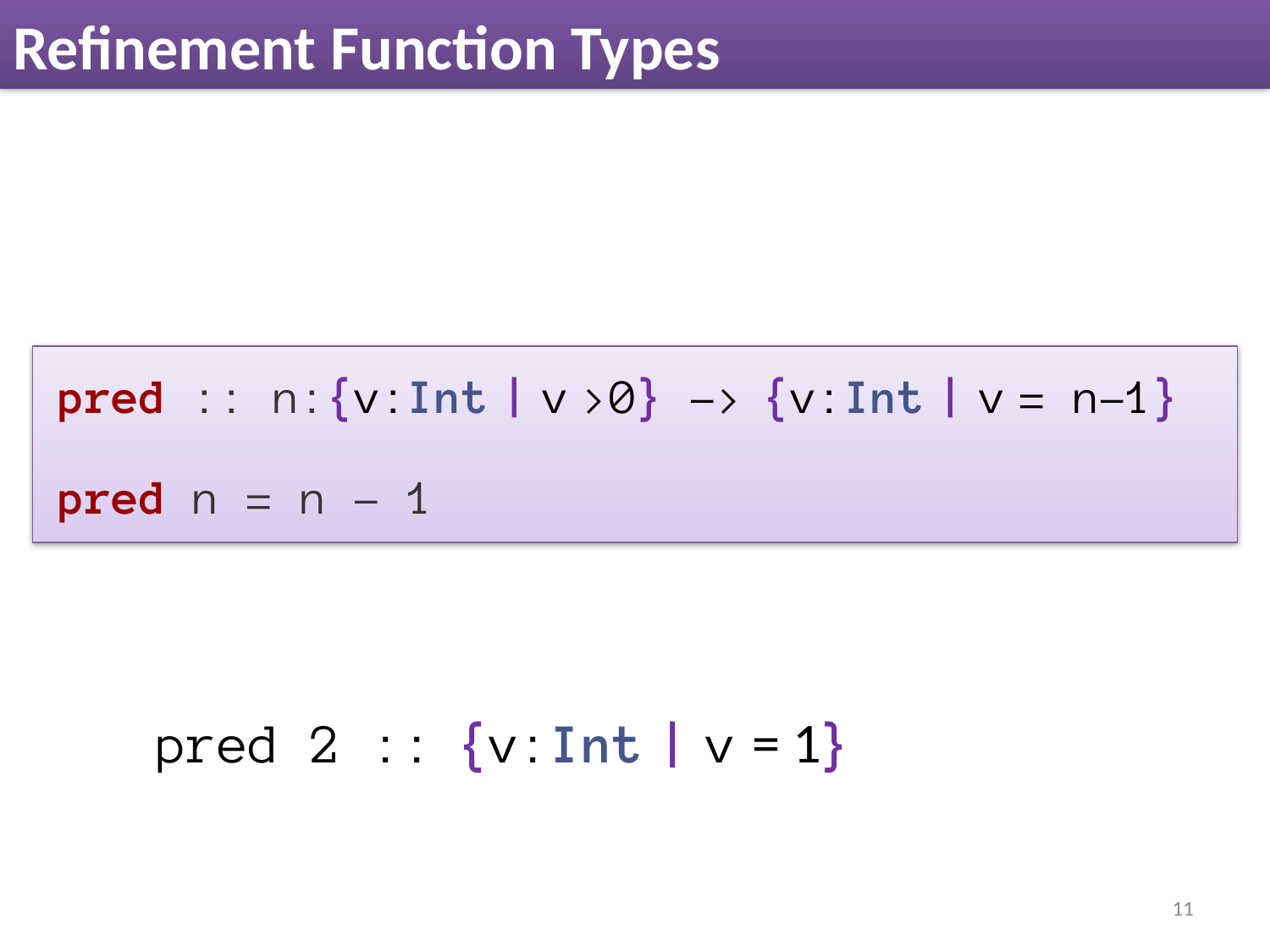

# Refinement Function Types
 pred :: n:{v:Int | v >0} -> {v:Int | v = n-1}

 pred n = n - 1
pred 2 ::
{v:Int | v = n - 1} [2/n]
{v:Int | v = 2 - 1}
{v:Int | v = 1}
11